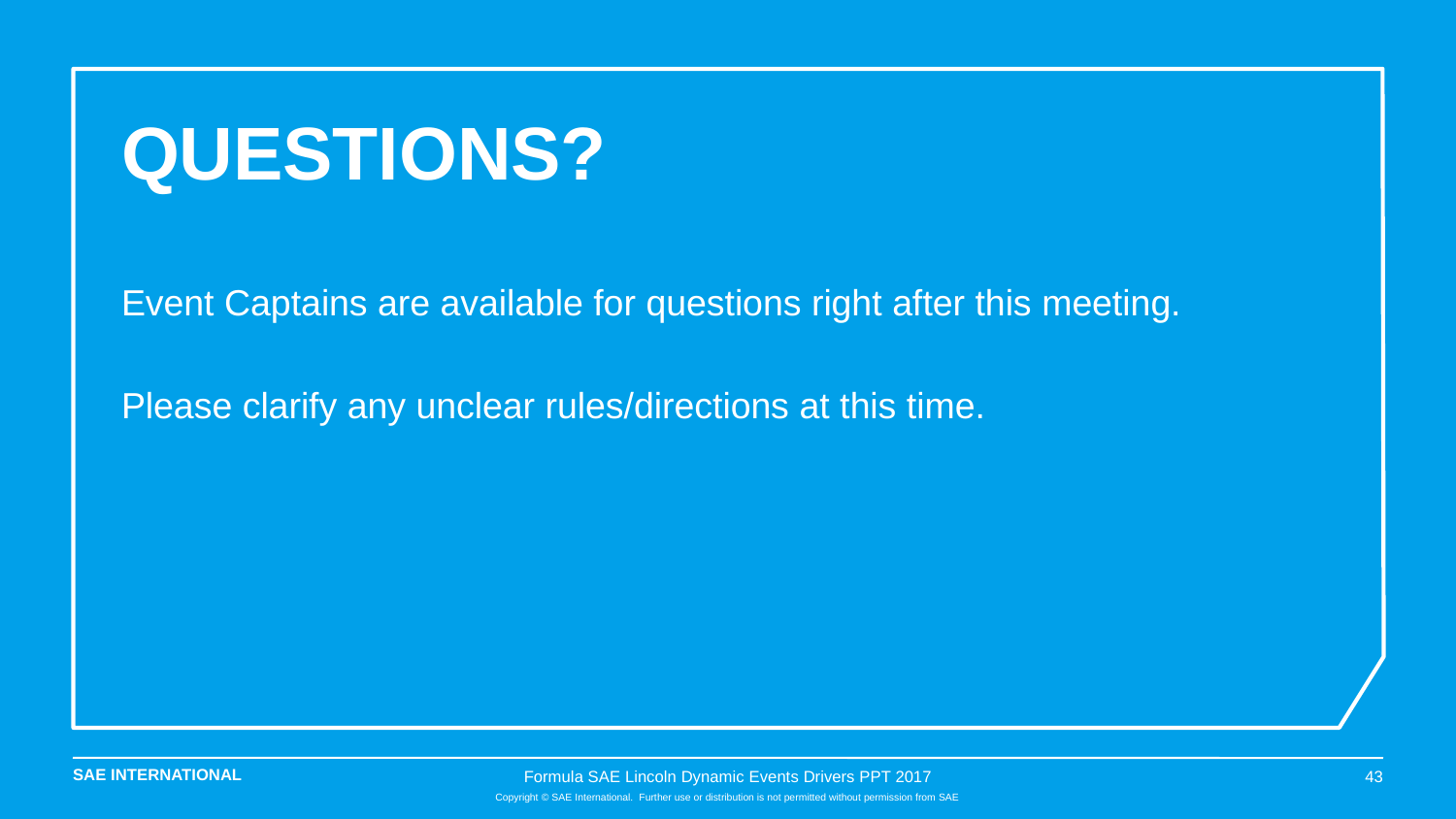

# QUESTIONS?

Event Captains are available for questions right after this meeting.

Please clarify any unclear rules/directions at this time.
Formula SAE Lincoln Dynamic Events Drivers PPT 2017
43